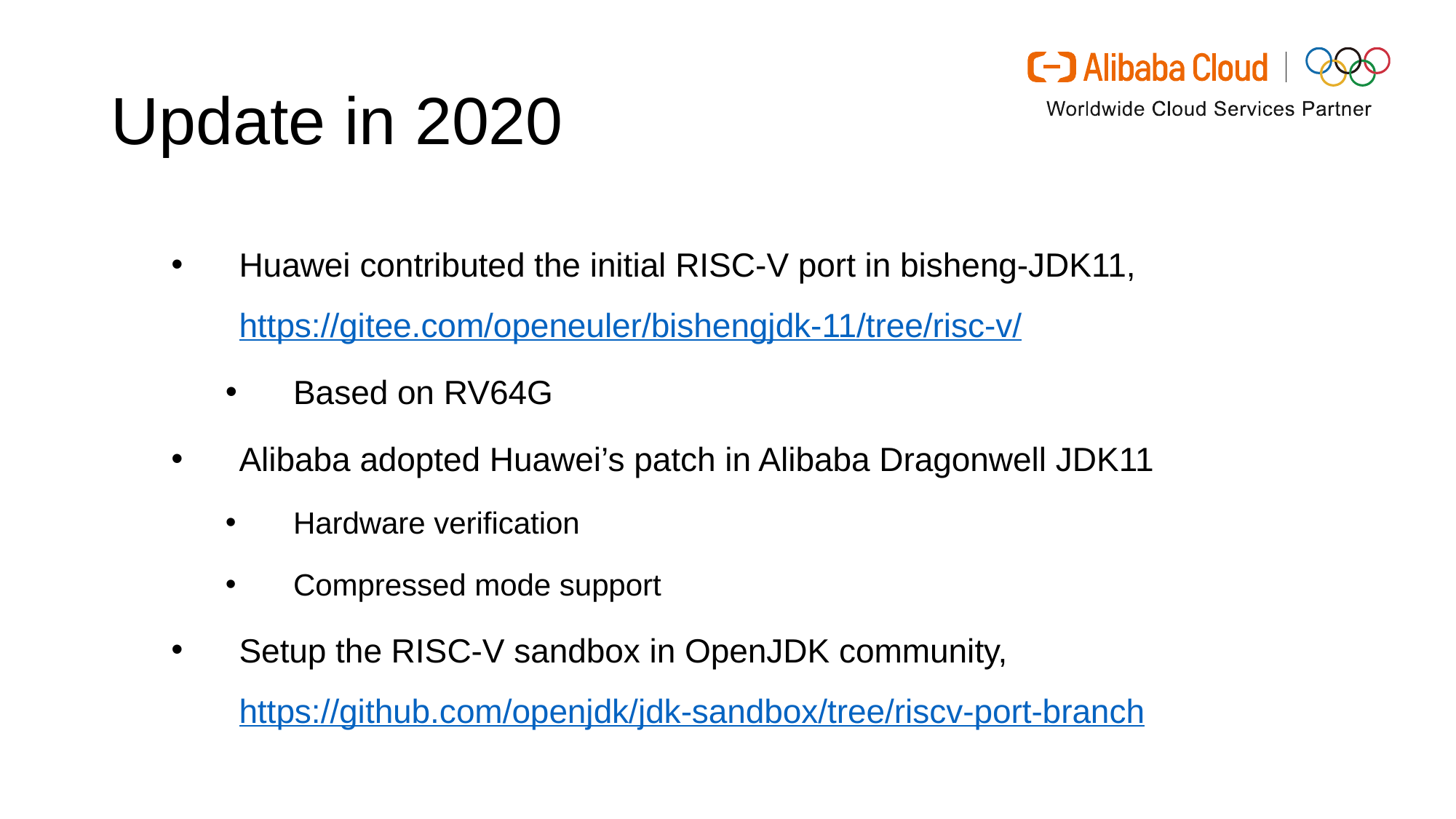

# Update in 2020
Huawei contributed the initial RISC-V port in bisheng-JDK11,  https://gitee.com/openeuler/bishengjdk-11/tree/risc-v/
Based on RV64G
Alibaba adopted Huawei’s patch in Alibaba Dragonwell JDK11
Hardware verification
Compressed mode support
Setup the RISC-V sandbox in OpenJDK community, https://github.com/openjdk/jdk-sandbox/tree/riscv-port-branch